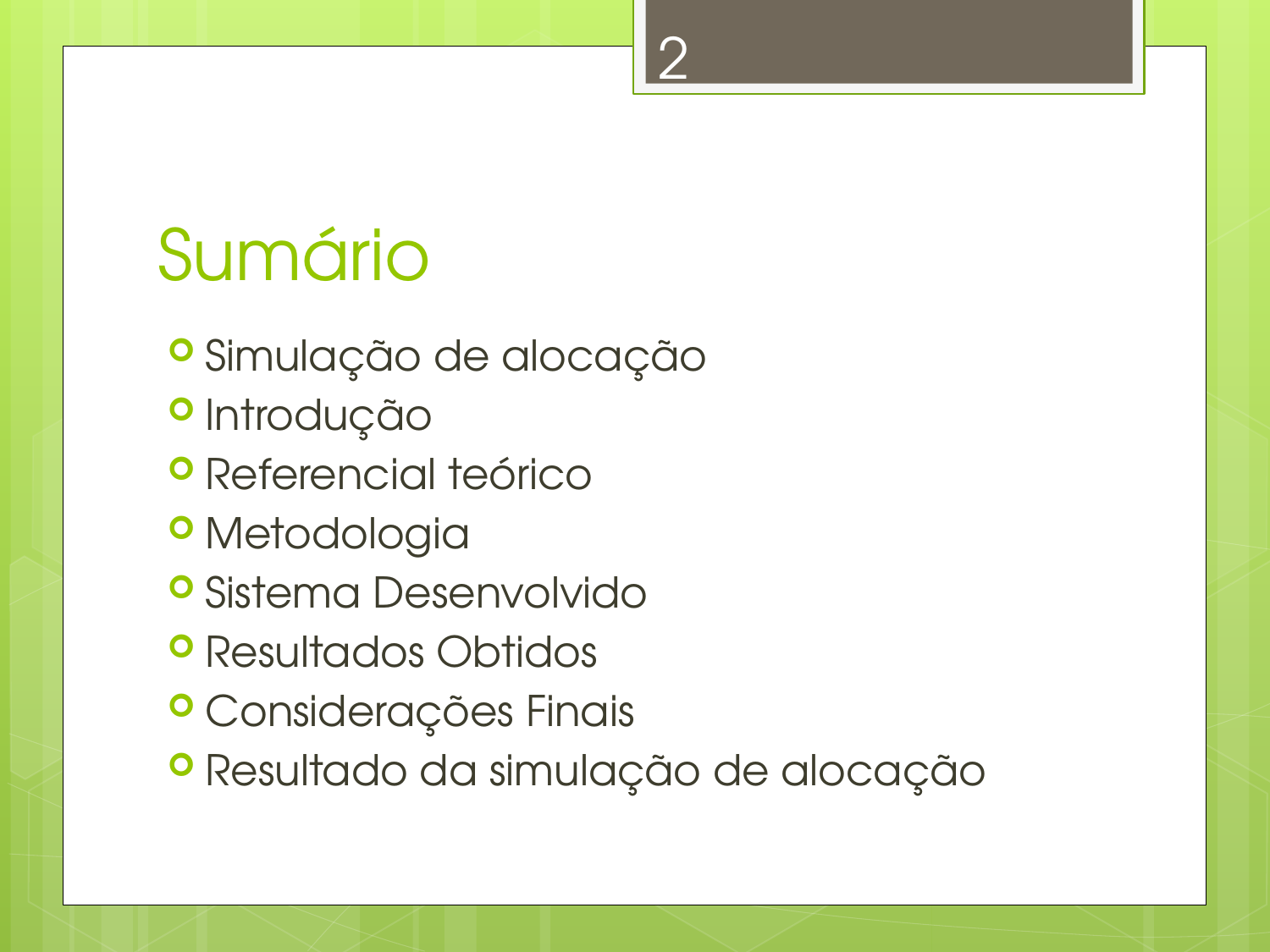

2
# Sumário
Simulação de alocação
Introdução
Referencial teórico
Metodologia
Sistema Desenvolvido
Resultados Obtidos
Considerações Finais
Resultado da simulação de alocação